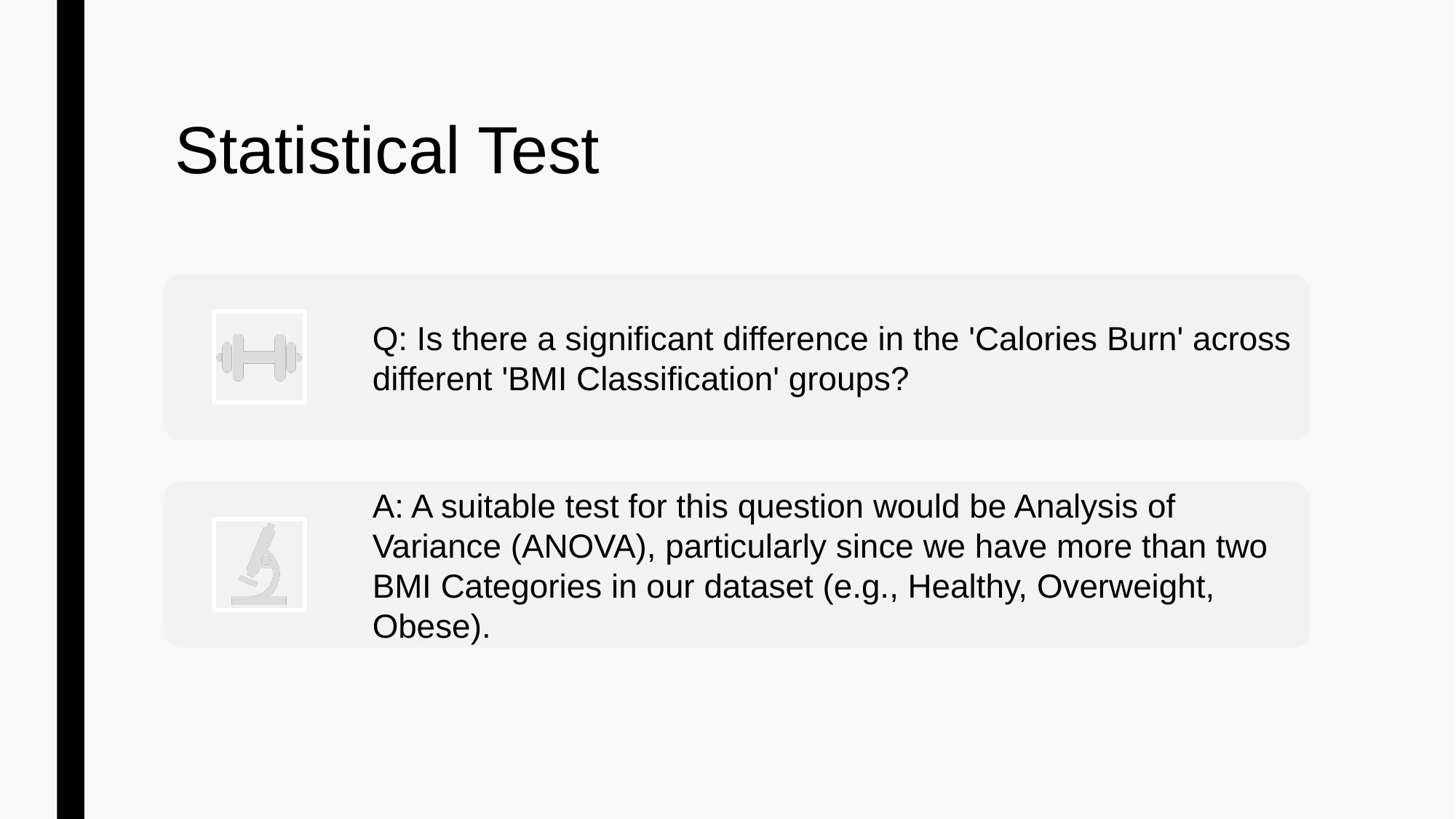

# Statistical Test
Q: Is there a significant difference in the 'Calories Burn' across different 'BMI Classification' groups?
A: A suitable test for this question would be Analysis of Variance (ANOVA), particularly since we have more than two BMI Categories in our dataset (e.g., Healthy, Overweight, Obese).